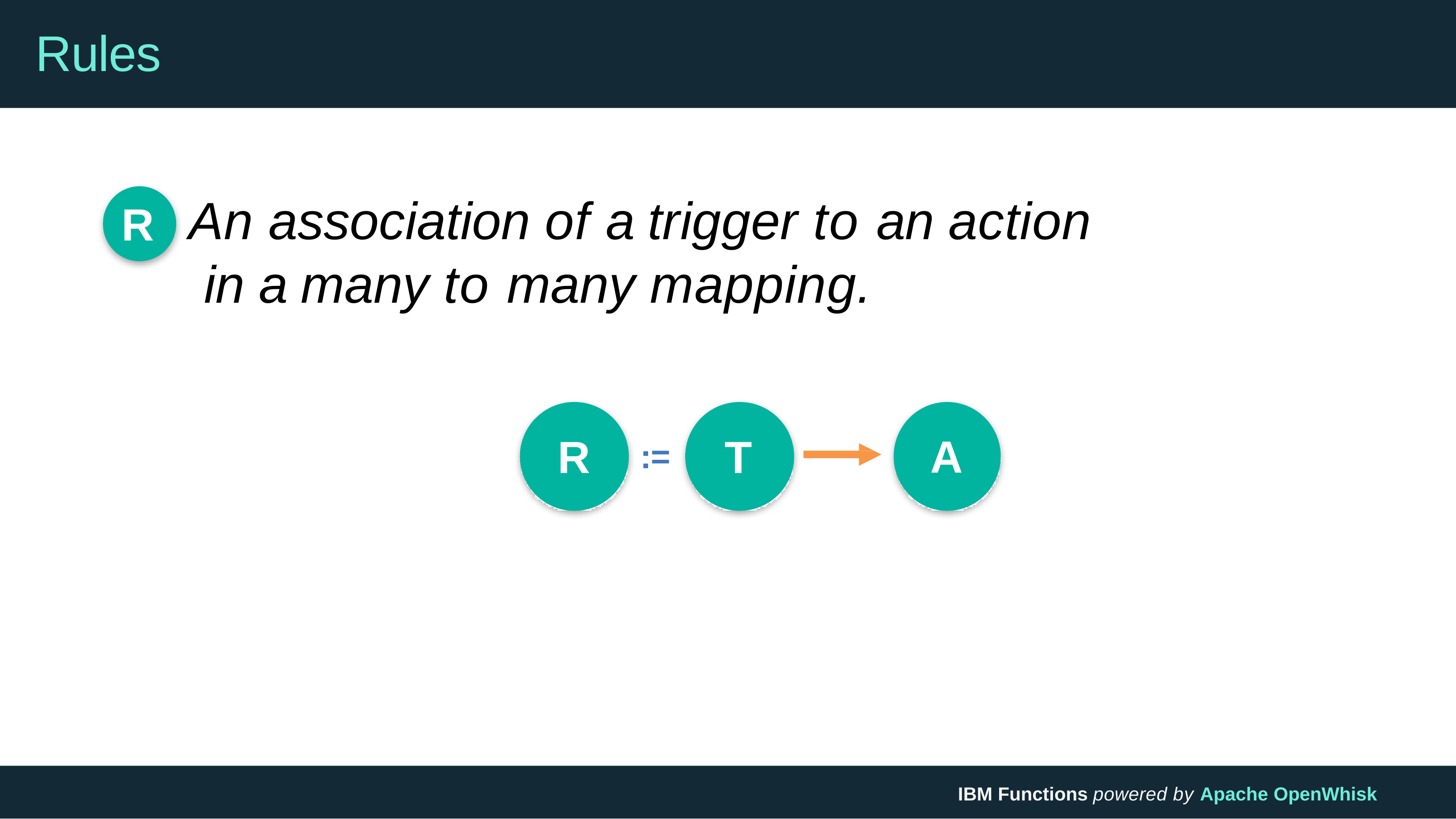

# Rules

An association of a trigger to an action  in a many to many mapping.

R

A
R
T
:=

IBM Functions powered by Apache OpenWhisk